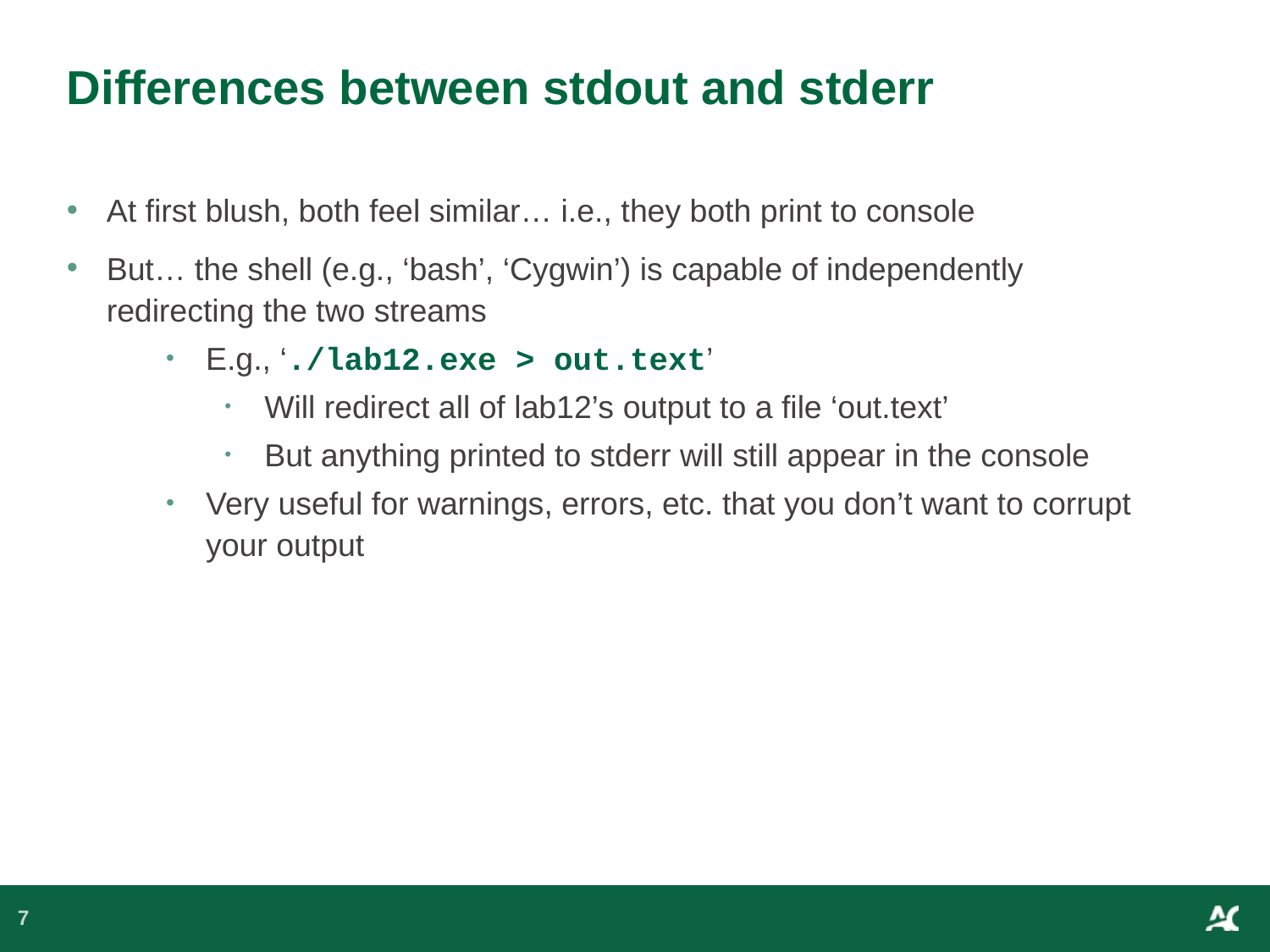

# Differences between stdout and stderr
At first blush, both feel similar… i.e., they both print to console
But… the shell (e.g., ‘bash’, ‘Cygwin’) is capable of independently redirecting the two streams
E.g., ‘./lab12.exe > out.text’
Will redirect all of lab12’s output to a file ‘out.text’
But anything printed to stderr will still appear in the console
Very useful for warnings, errors, etc. that you don’t want to corrupt your output
7